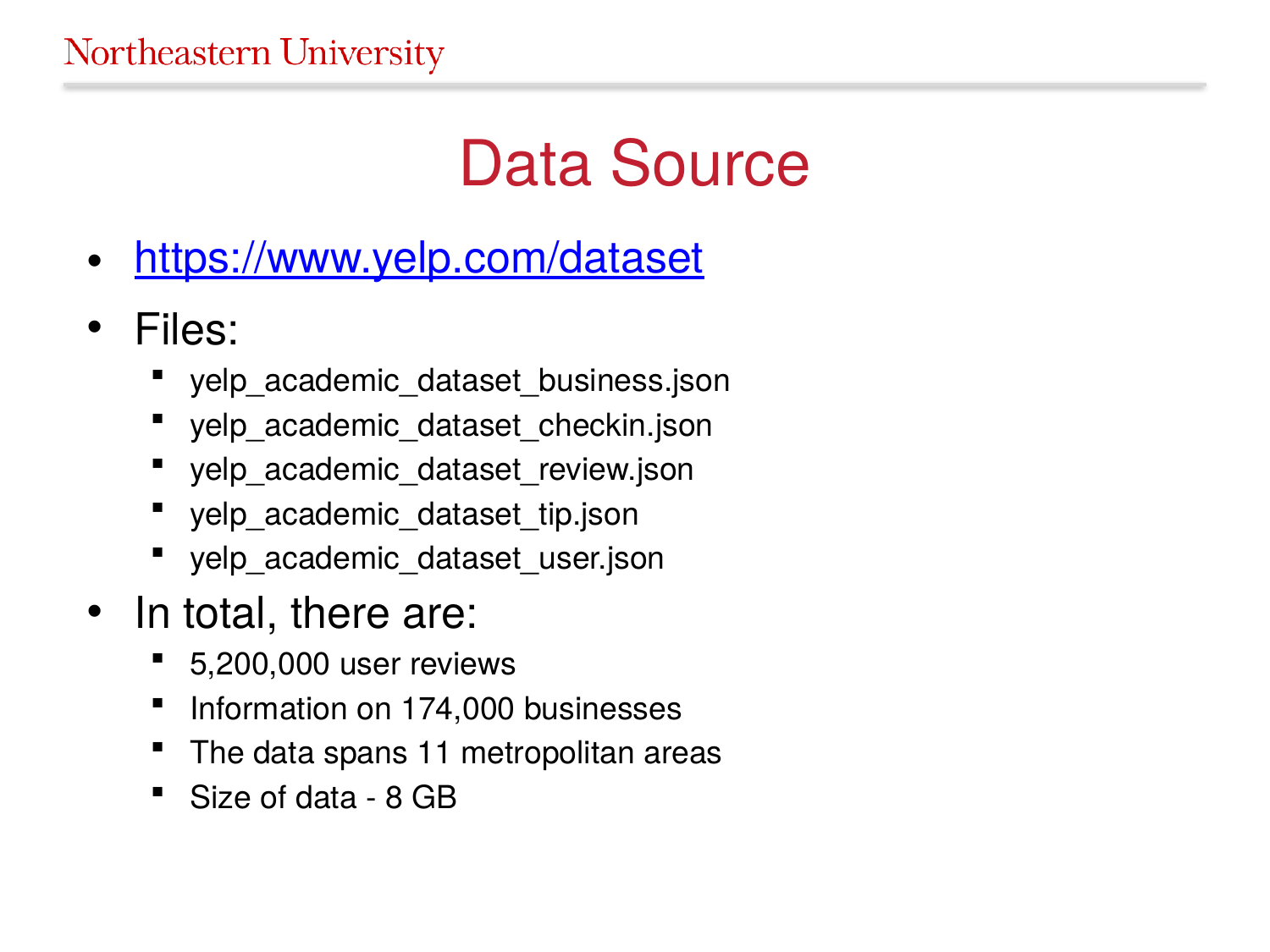

# Data Source
https://www.yelp.com/dataset
Files:
yelp_academic_dataset_business.json
yelp_academic_dataset_checkin.json
yelp_academic_dataset_review.json
yelp_academic_dataset_tip.json
yelp_academic_dataset_user.json
In total, there are:
5,200,000 user reviews
Information on 174,000 businesses
The data spans 11 metropolitan areas
Size of data - 8 GB